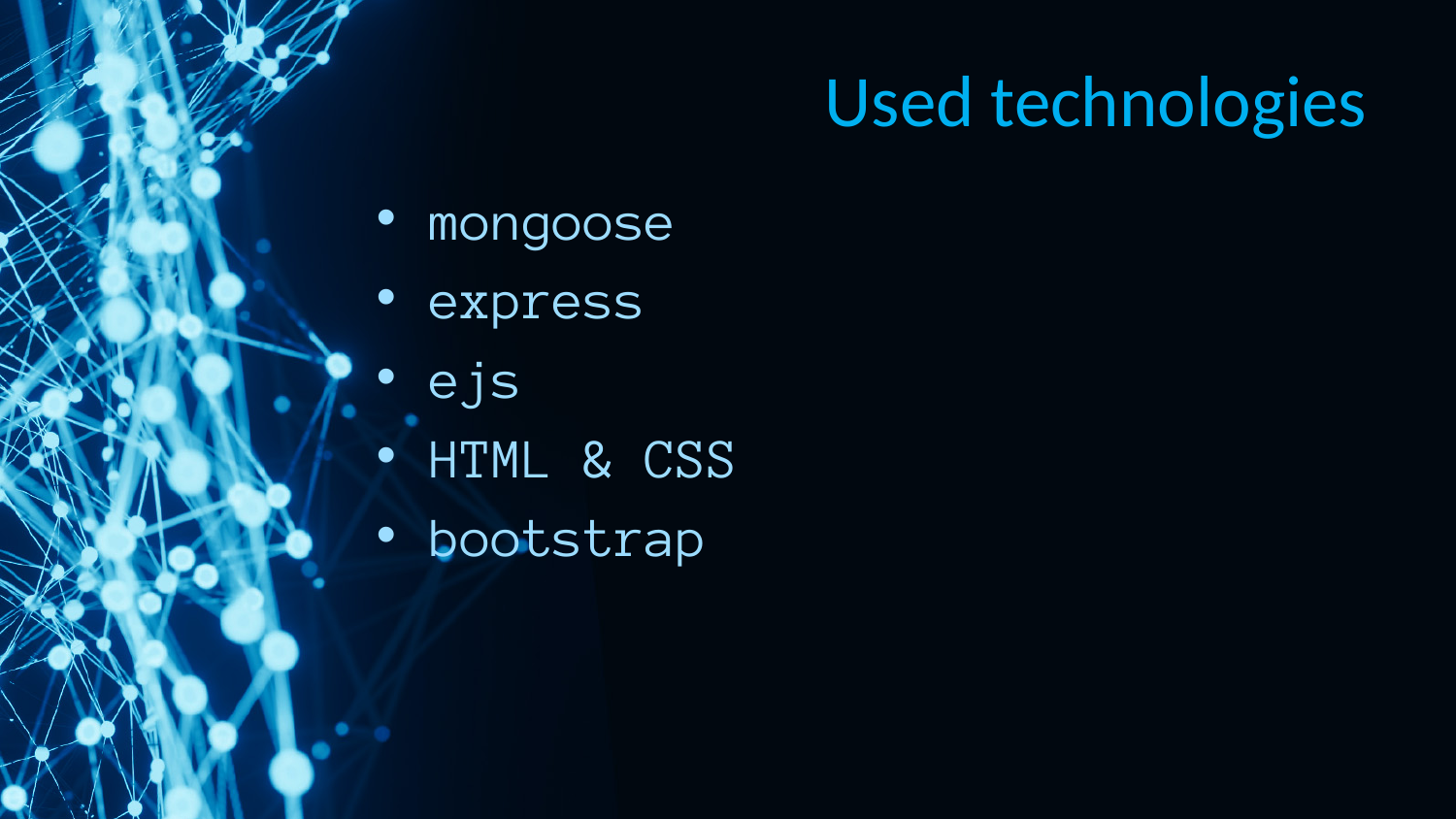

# Used technologies
mongoose
express
ejs
HTML & CSS
bootstrap